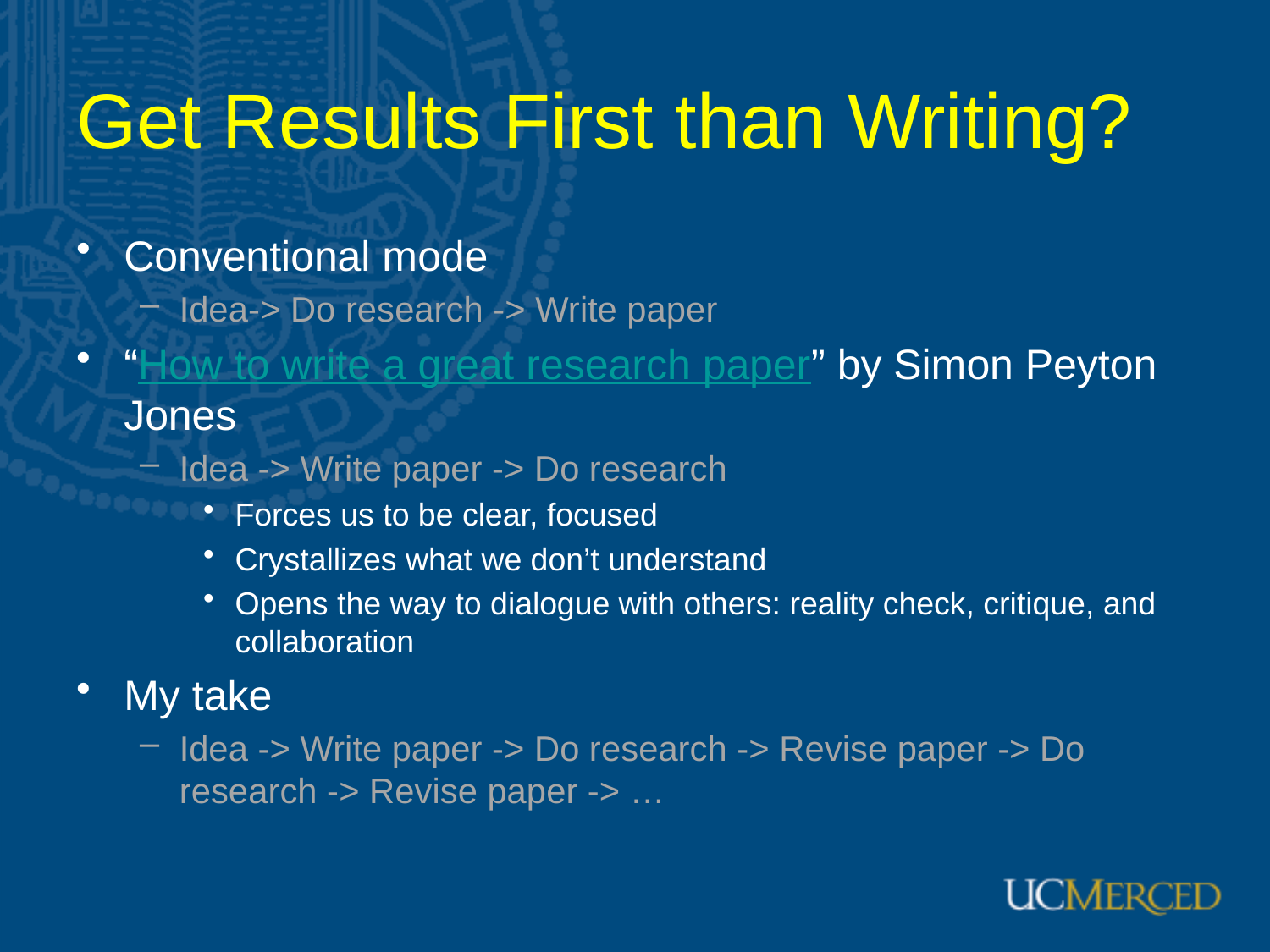

# Get Results First than Writing?
Conventional mode
Idea-> Do research -> Write paper
“How to write a great research paper” by Simon Peyton Jones
Idea -> Write paper -> Do research
Forces us to be clear, focused
Crystallizes what we don’t understand
Opens the way to dialogue with others: reality check, critique, and collaboration
My take
Idea -> Write paper -> Do research -> Revise paper -> Do research -> Revise paper -> …